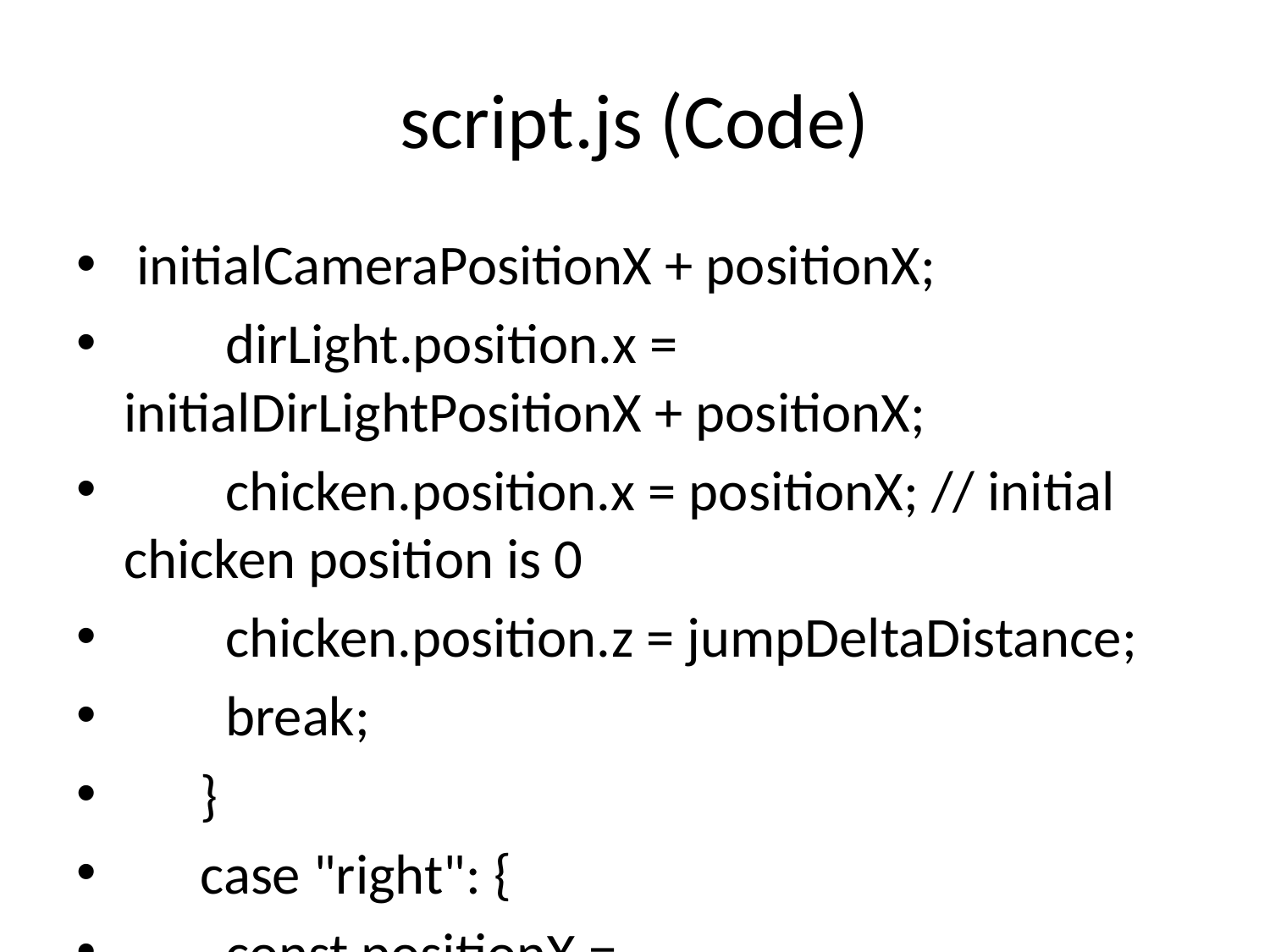

# script.js (Code)
 initialCameraPositionX + positionX;
        dirLight.position.x = initialDirLightPositionX + positionX;
        chicken.position.x = positionX; // initial chicken position is 0
        chicken.position.z = jumpDeltaDistance;
        break;
      }
      case "right": {
        const positionX =
          (currentColumn * positionWidth + positionWidth / 2) * zoom -
          (boardWidth * zoom) / 2 +
          moveDeltaDistance;
        camera.position.x = initialCameraPositionX + positionX;
        dirLight.position.x = initialDirLightPositionX + positionX;
        chicken.position.x = positionX;

        chicken.position.z = jumpDeltaDistance;
        break;
      }
    }
    // Once a step has ended
    if (moveDeltaTime > stepTime) {
      switch (moves[0]) {
        case "forward": {